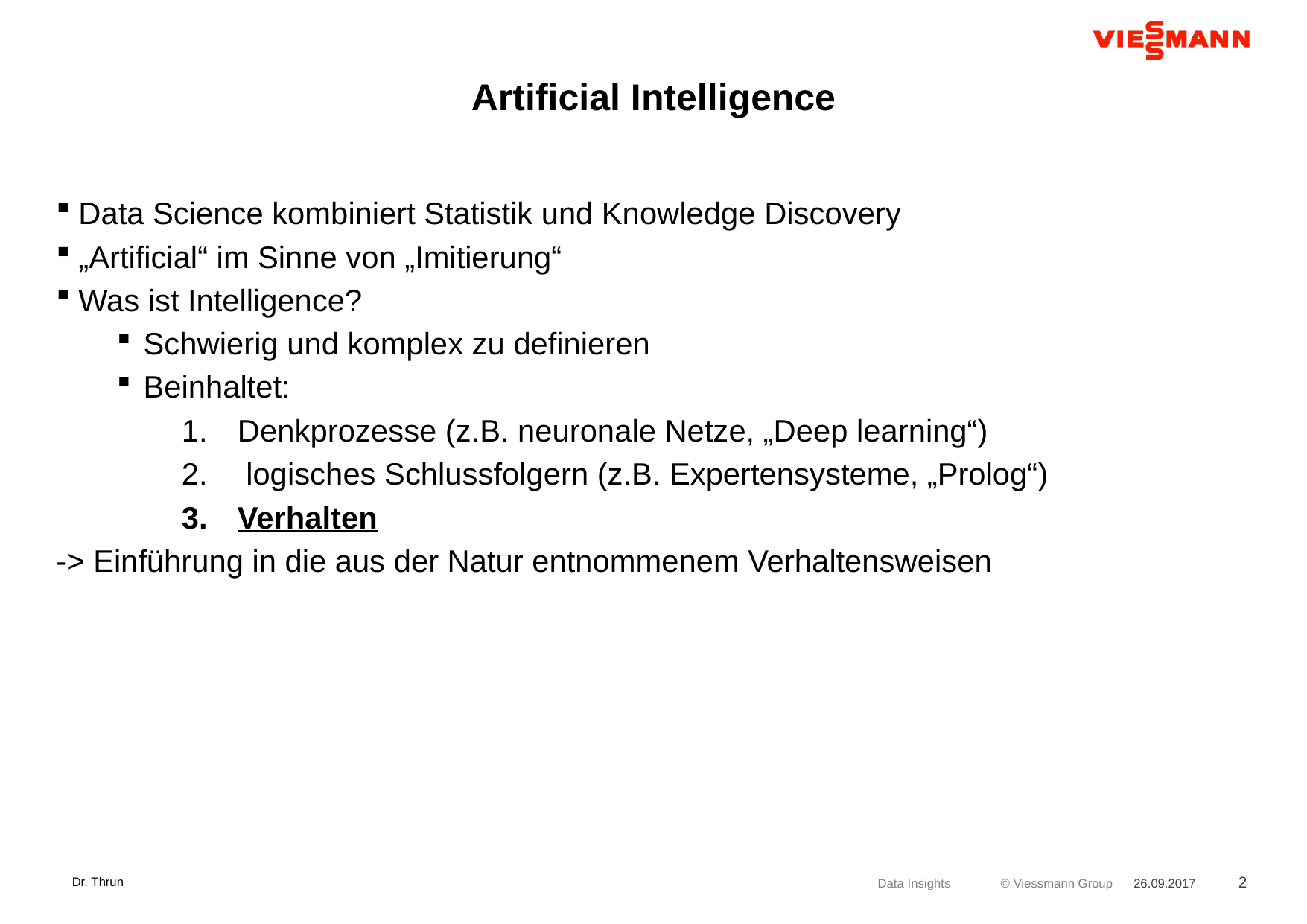

# Artificial Intelligence
Data Science kombiniert Statistik und Knowledge Discovery
„Artificial“ im Sinne von „Imitierung“
Was ist Intelligence?
Schwierig und komplex zu definieren
Beinhaltet:
Denkprozesse (z.B. neuronale Netze, „Deep learning“)
 logisches Schlussfolgern (z.B. Expertensysteme, „Prolog“)
Verhalten
-> Einführung in die aus der Natur entnommenem Verhaltensweisen
Dr. Thrun
Data Insights
26.09.2017
2